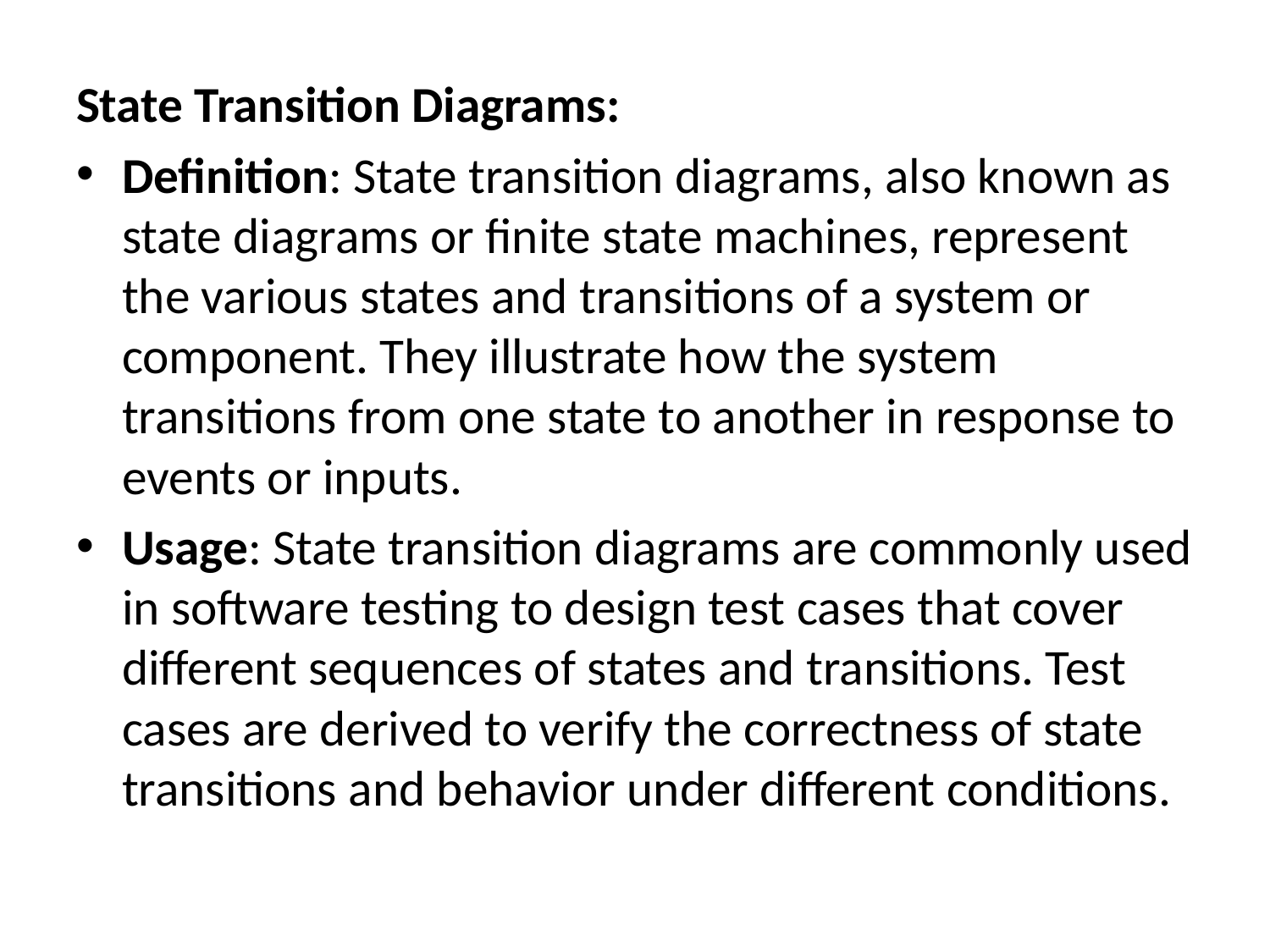

State Transition Diagrams:
Definition: State transition diagrams, also known as state diagrams or finite state machines, represent the various states and transitions of a system or component. They illustrate how the system transitions from one state to another in response to events or inputs.
Usage: State transition diagrams are commonly used in software testing to design test cases that cover different sequences of states and transitions. Test cases are derived to verify the correctness of state transitions and behavior under different conditions.